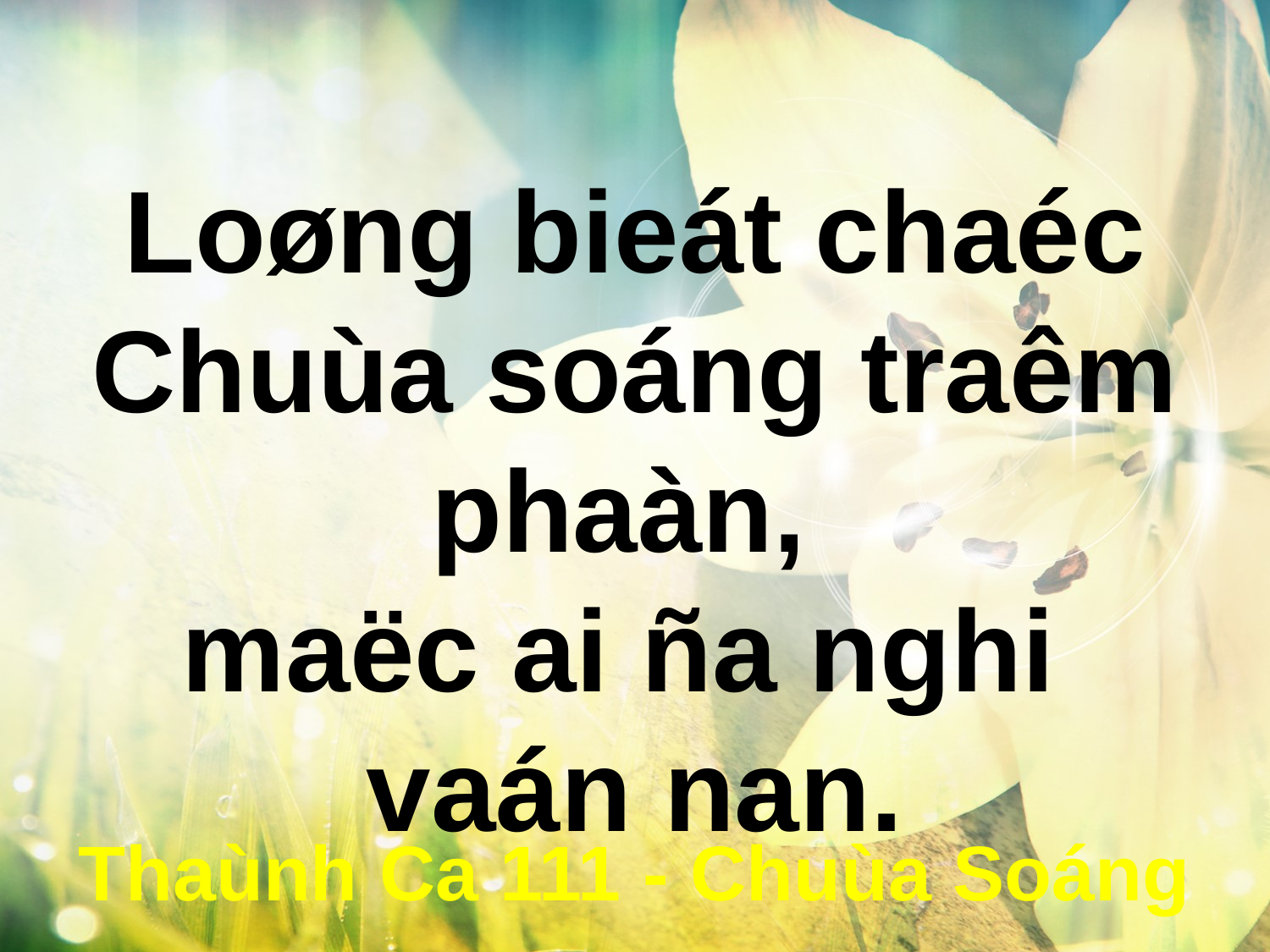

Loøng bieát chaéc Chuùa soáng traêm phaàn,
maëc ai ña nghi
vaán nan.
Thaùnh Ca 111 - Chuùa Soáng